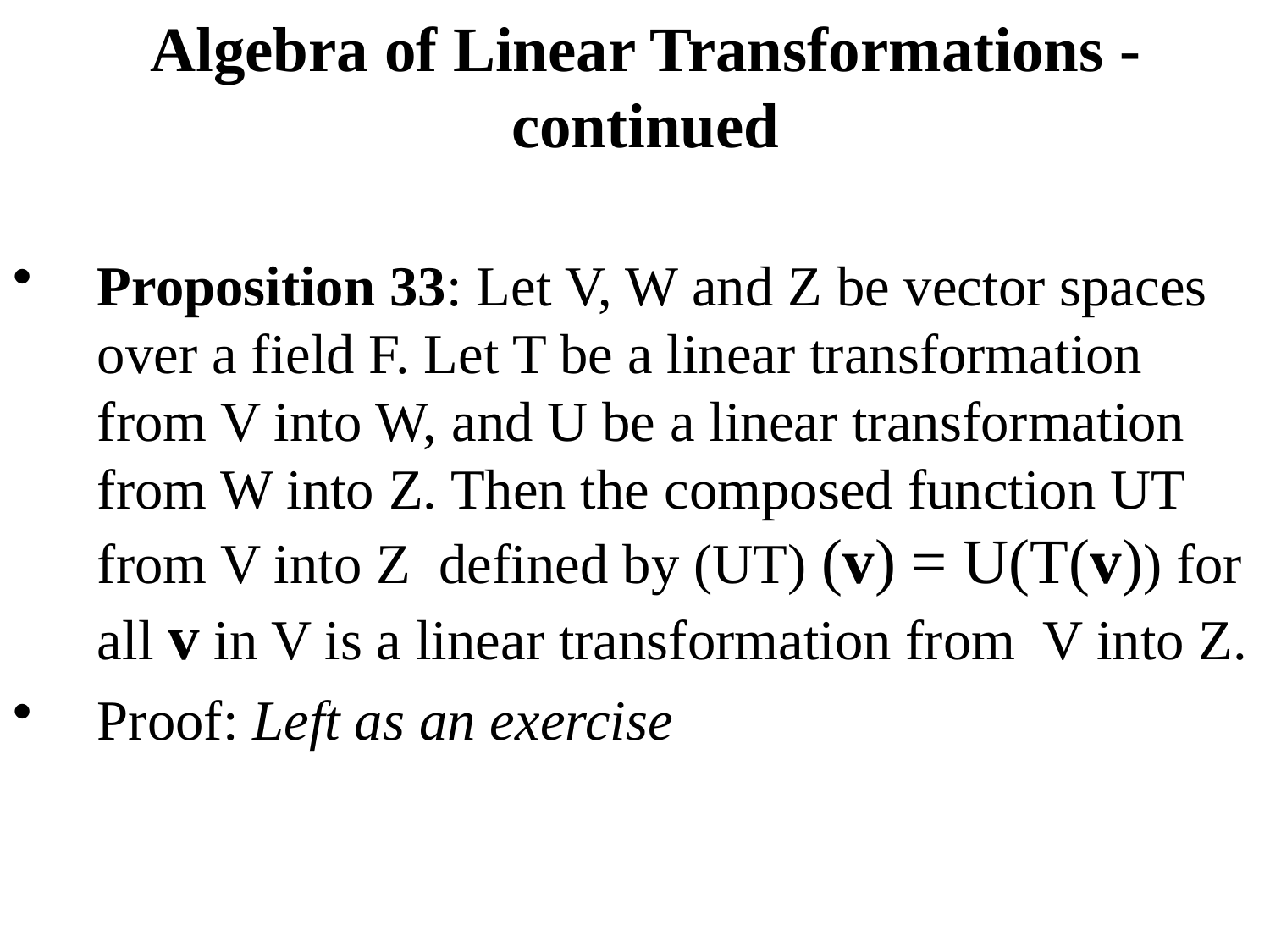

# Algebra of Linear Transformations - continued
Proposition 33: Let V, W and Z be vector spaces over a field F. Let T be a linear transformation from V into W, and U be a linear transformation from W into Z. Then the composed function UT from V into Z  defined by (UT) (v) = U(T(v)) for all v in V is a linear transformation from  V into Z.
Proof: Left as an exercise